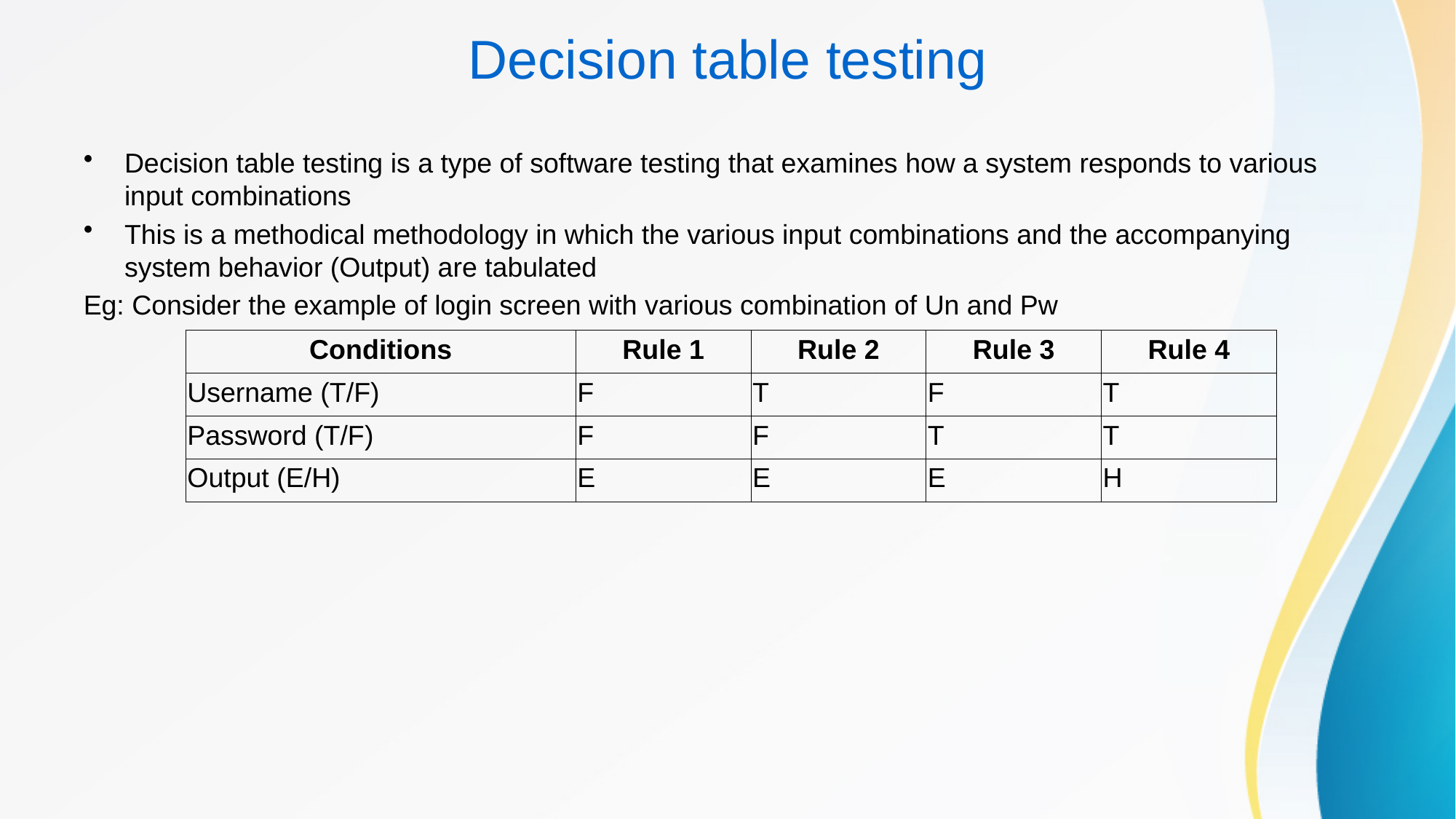

# Decision table testing
Decision table testing is a type of software testing that examines how a system responds to various input combinations
This is a methodical methodology in which the various input combinations and the accompanying system behavior (Output) are tabulated
Eg: Consider the example of login screen with various combination of Un and Pw

| Conditions | Rule 1 | Rule 2 | Rule 3 | Rule 4 |
| --- | --- | --- | --- | --- |
| Username (T/F) | F | T | F | T |
| Password (T/F) | F | F | T | T |
| Output (E/H) | E | E | E | H |